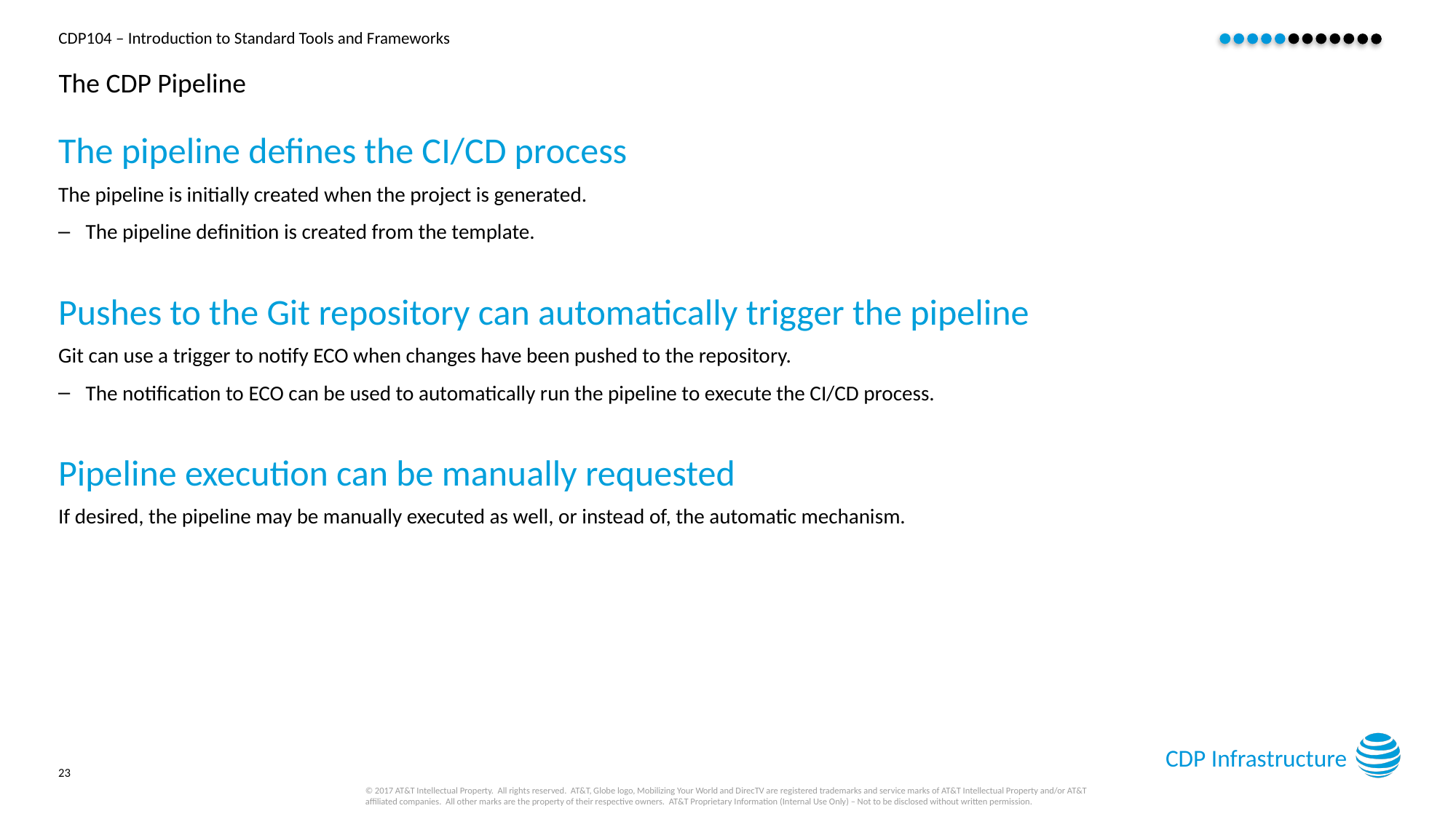

# The CDP Pipeline
The pipeline defines the CI/CD process
The pipeline is initially created when the project is generated.
The pipeline definition is created from the template.

Pushes to the Git repository can automatically trigger the pipeline
Git can use a trigger to notify ECO when changes have been pushed to the repository.
The notification to ECO can be used to automatically run the pipeline to execute the CI/CD process.

Pipeline execution can be manually requested
If desired, the pipeline may be manually executed as well, or instead of, the automatic mechanism.
CDP Infrastructure
23